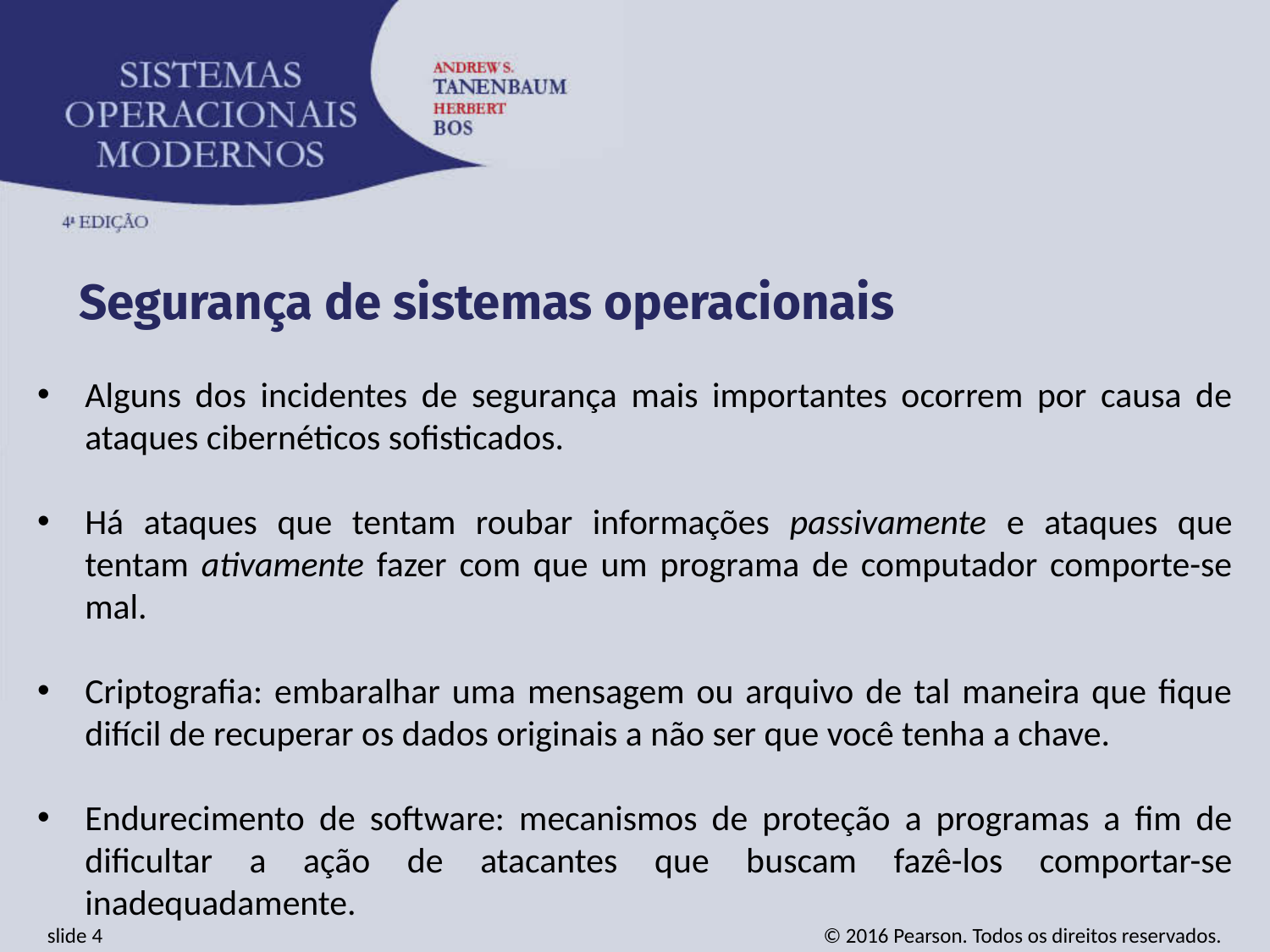

Segurança de sistemas operacionais
Alguns dos incidentes de segurança mais importantes ocorrem por causa de ataques cibernéticos sofisticados.

Há ataques que tentam roubar informações passivamente e ataques que tentam ativamente fazer com que um programa de computador comporte-se mal.

Criptografia: embaralhar uma mensagem ou arquivo de tal maneira que fique difícil de recuperar os dados originais a não ser que você tenha a chave.

Endurecimento de software: mecanismos de proteção a programas a fim de dificultar a ação de atacantes que buscam fazê-los comportar-se inadequadamente.